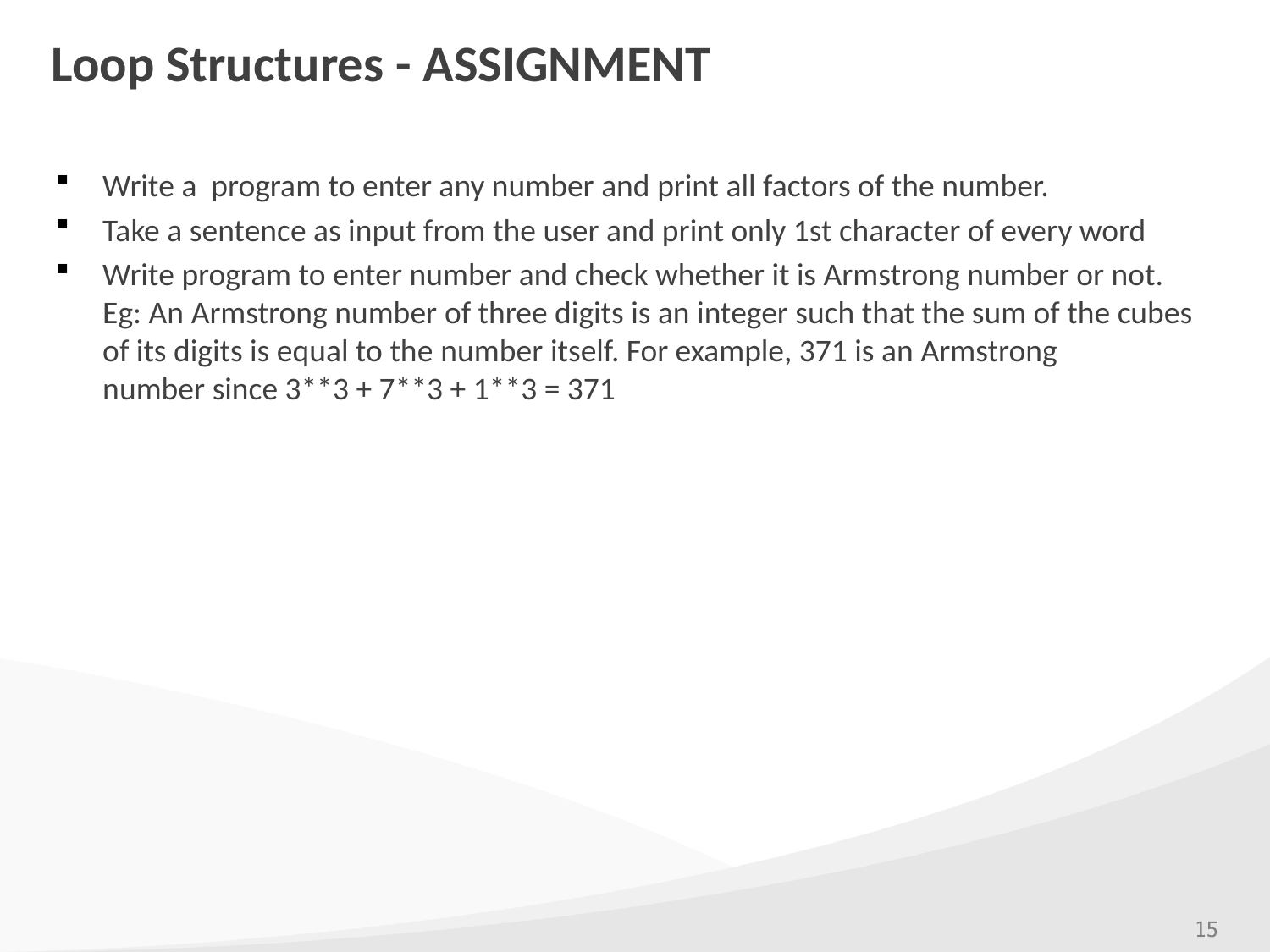

# Loop Structures - ASSIGNMENT
Write a  program to enter any number and print all factors of the number.
Take a sentence as input from the user and print only 1st character of every word
Write program to enter number and check whether it is Armstrong number or not.
Eg: An Armstrong number of three digits is an integer such that the sum of the cubes of its digits is equal to the number itself. For example, 371 is an Armstrong number since 3**3 + 7**3 + 1**3 = 371